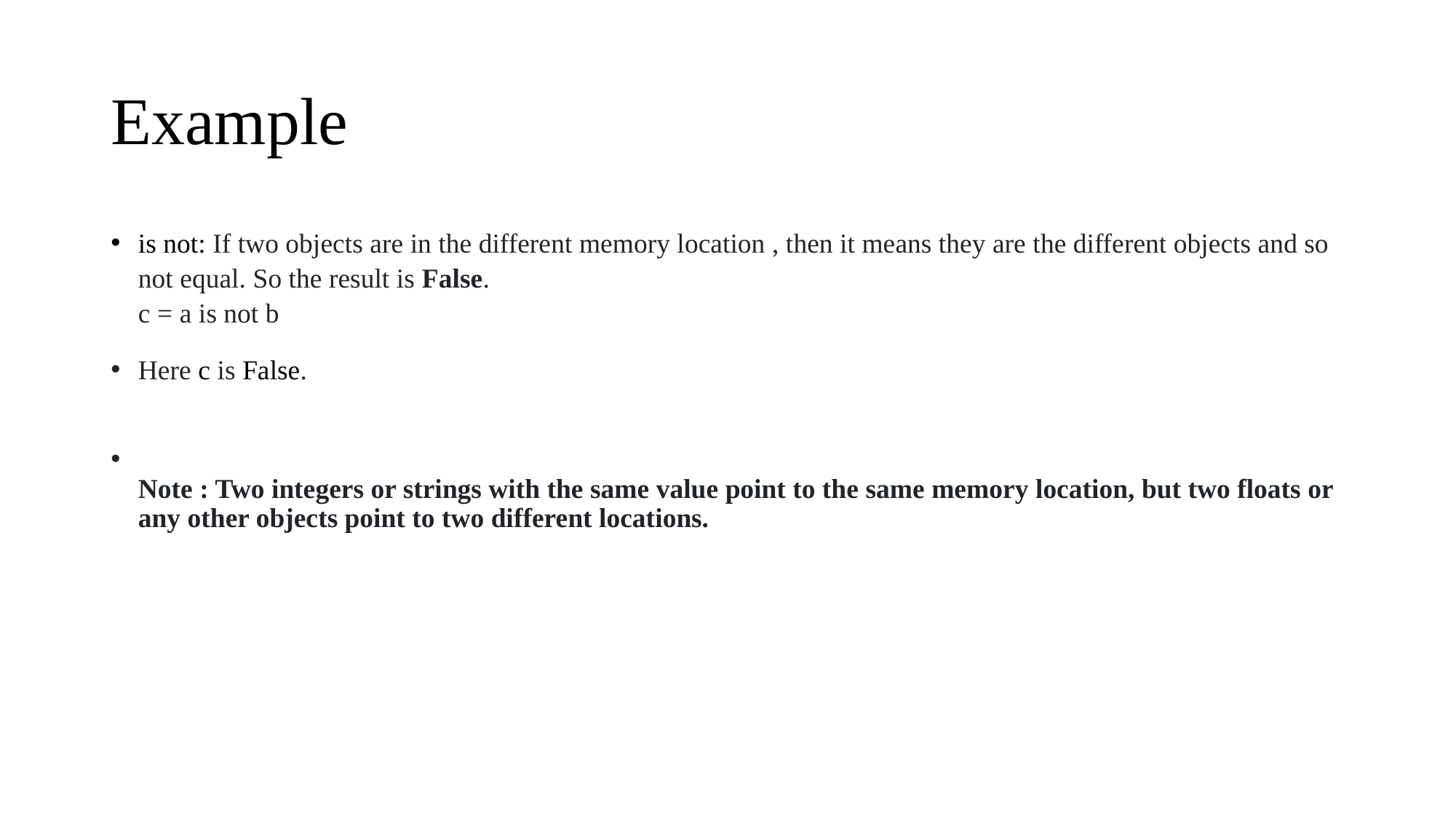

# Example
is not: If two objects are in the different memory location , then it means they are the different objects and so not equal. So the result is False.
c = a is not b
Here c is False.

Note : Two integers or strings with the same value point to the same memory location, but two floats or any other objects point to two different locations.